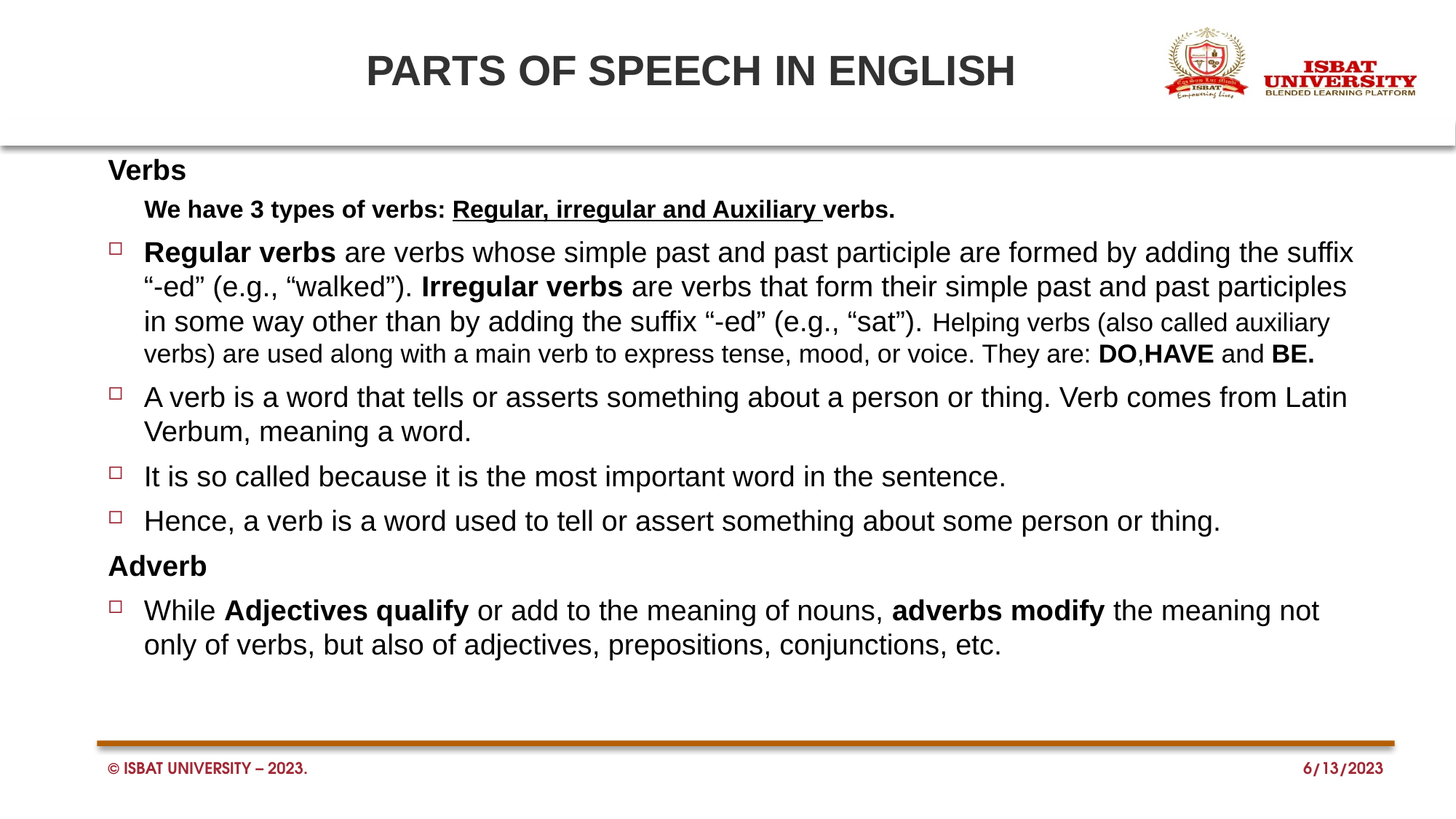

# PARTS OF SPEECH IN ENGLISH
Verbs
We have 3 types of verbs: Regular, irregular and Auxiliary verbs.
Regular verbs are verbs whose simple past and past participle are formed by adding the suffix “-ed” (e.g., “walked”). Irregular verbs are verbs that form their simple past and past participles in some way other than by adding the suffix “-ed” (e.g., “sat”). Helping verbs (also called auxiliary verbs) are used along with a main verb to express tense, mood, or voice. They are: DO,HAVE and BE.
A verb is a word that tells or asserts something about a person or thing. Verb comes from Latin Verbum, meaning a word.
It is so called because it is the most important word in the sentence.
Hence, a verb is a word used to tell or assert something about some person or thing.
Adverb
While Adjectives qualify or add to the meaning of nouns, adverbs modify the meaning not only of verbs, but also of adjectives, prepositions, conjunctions, etc.